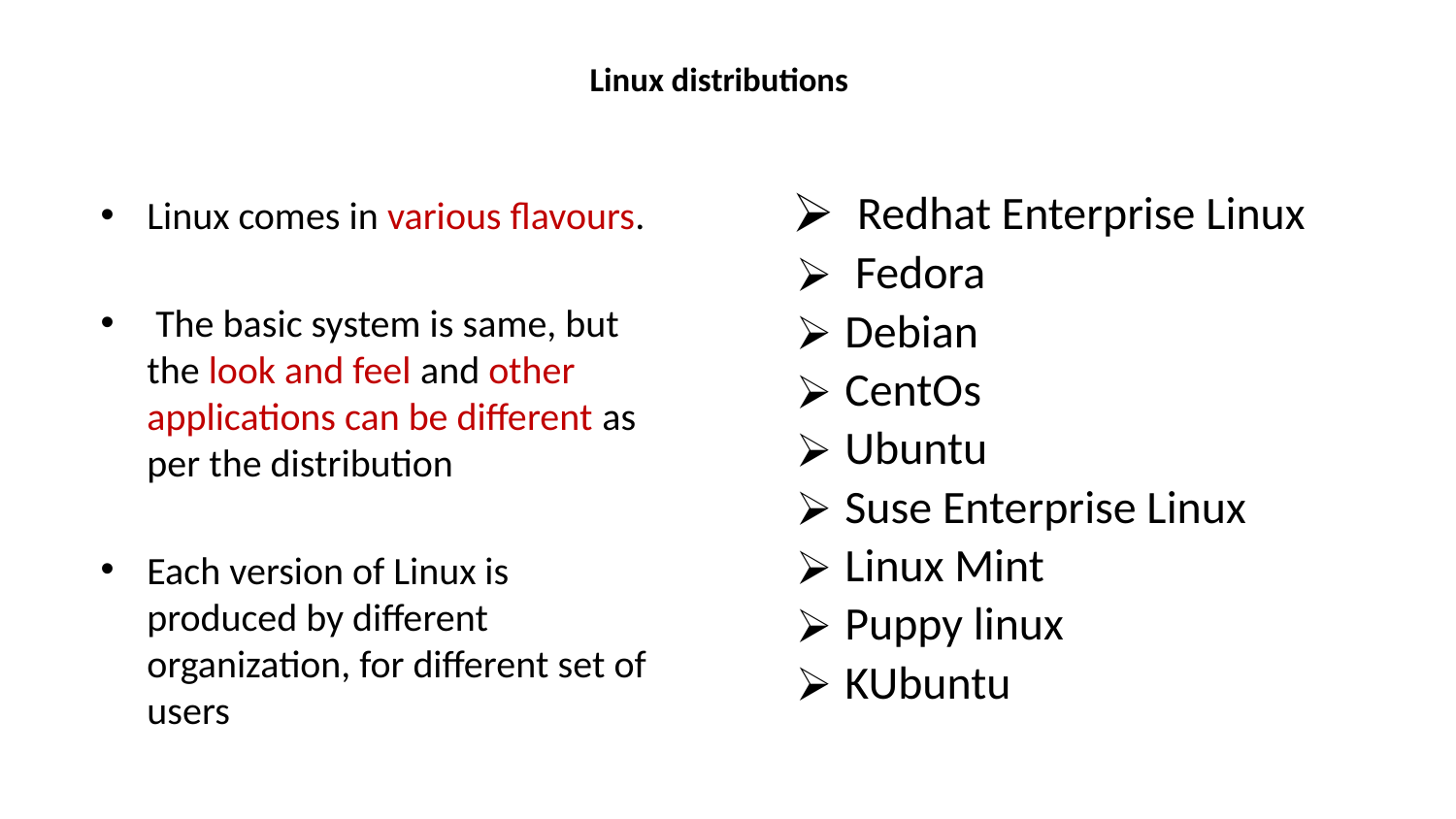

# Linux distributions

 Redhat Enterprise Linux
 Fedora
Debian
CentOs
Ubuntu
Suse Enterprise Linux
Linux Mint
Puppy linux
KUbuntu

Linux comes in various flavours.

 The basic system is same, but the look and feel and other applications can be different as per the distribution

Each version of Linux is produced by different organization, for different set of users